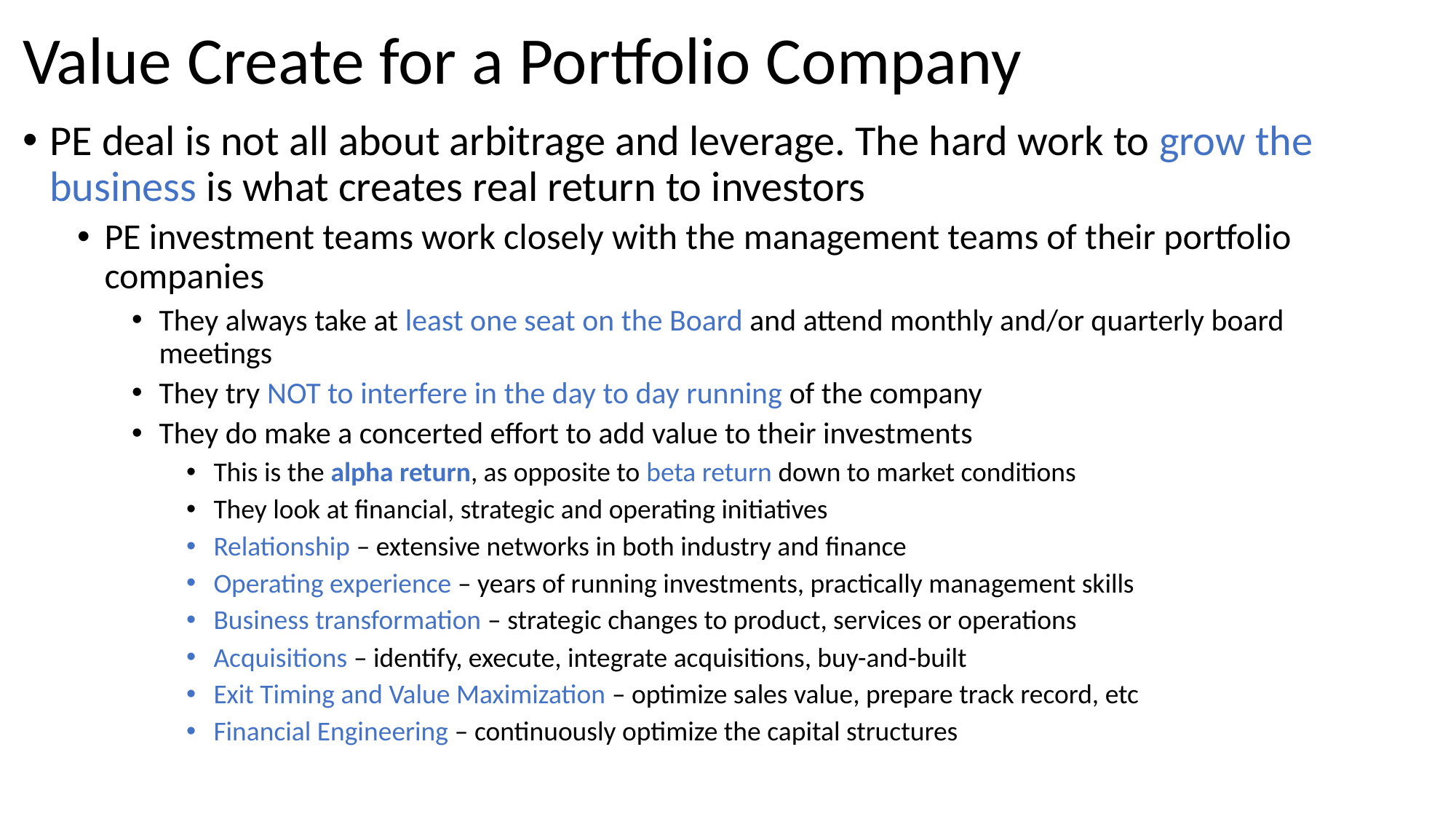

# Value Create for a Portfolio Company
PE deal is not all about arbitrage and leverage. The hard work to grow the business is what creates real return to investors
PE investment teams work closely with the management teams of their portfolio companies
They always take at least one seat on the Board and attend monthly and/or quarterly board meetings
They try NOT to interfere in the day to day running of the company
They do make a concerted effort to add value to their investments
This is the alpha return, as opposite to beta return down to market conditions
They look at financial, strategic and operating initiatives
Relationship – extensive networks in both industry and finance
Operating experience – years of running investments, practically management skills
Business transformation – strategic changes to product, services or operations
Acquisitions – identify, execute, integrate acquisitions, buy-and-built
Exit Timing and Value Maximization – optimize sales value, prepare track record, etc
Financial Engineering – continuously optimize the capital structures